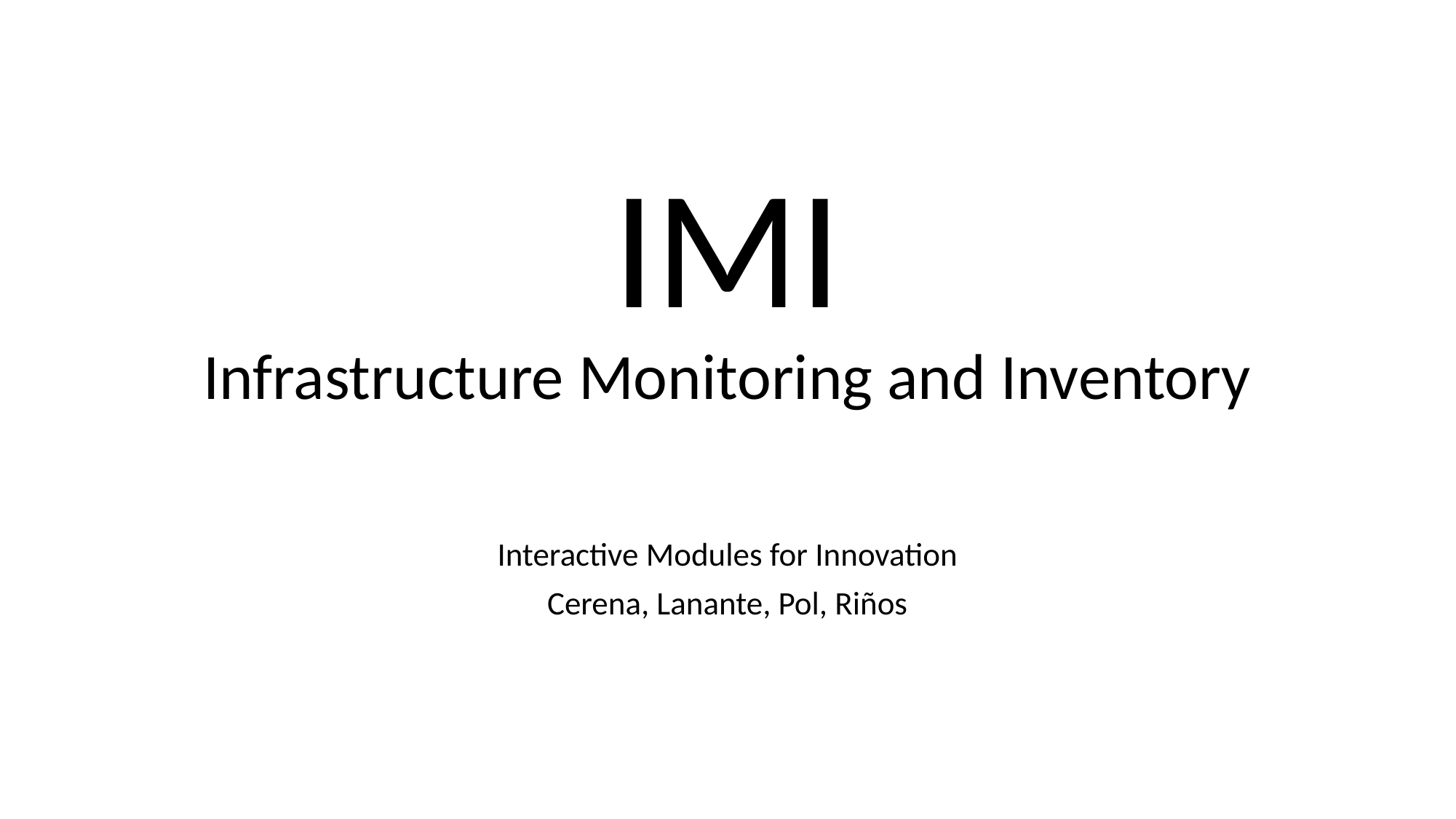

# IMI Infrastructure Monitoring and Inventory

Interactive Modules for Innovation
Cerena, Lanante, Pol, Riños